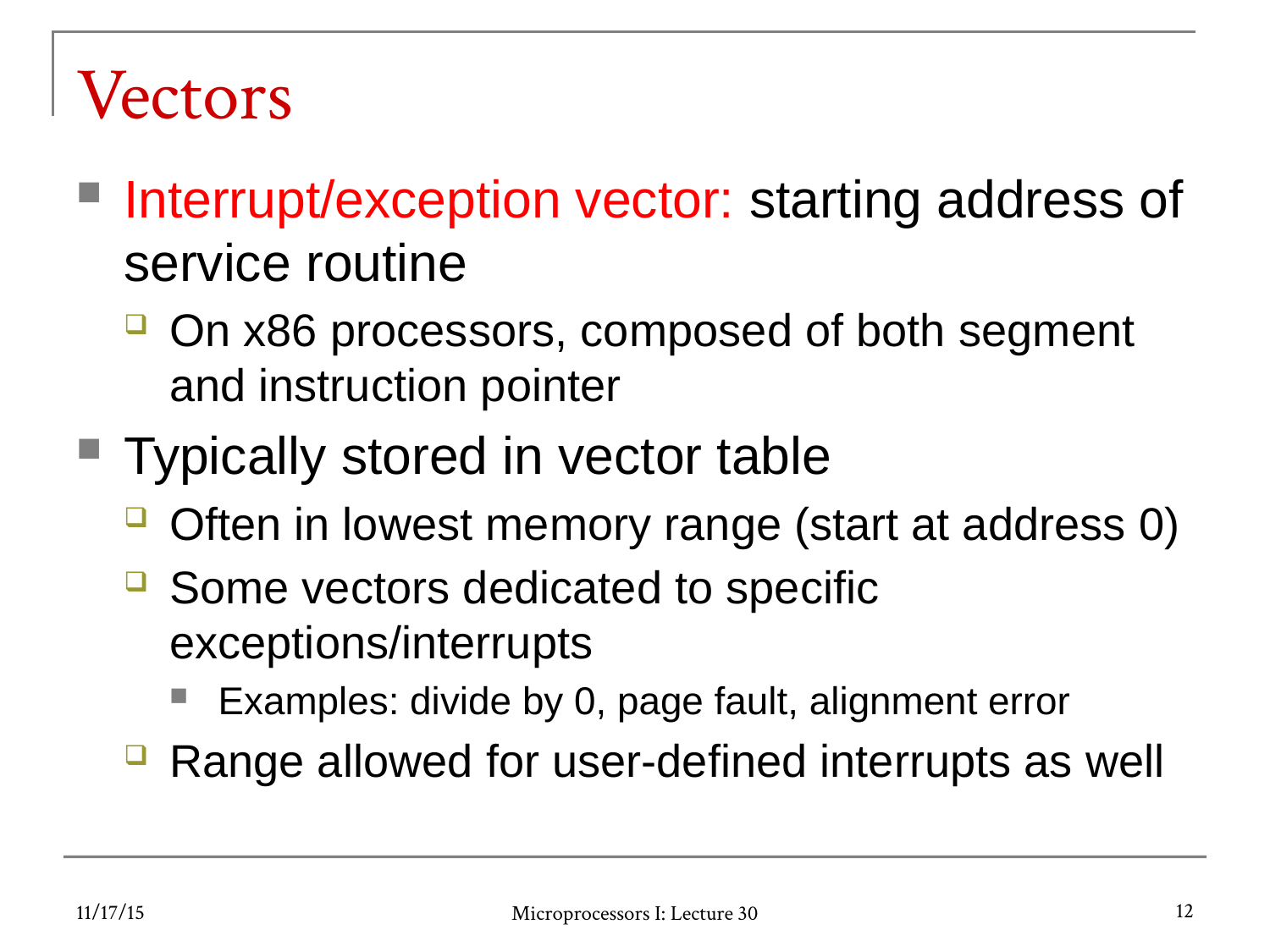

# Vectors
Interrupt/exception vector: starting address of service routine
On x86 processors, composed of both segment and instruction pointer
Typically stored in vector table
Often in lowest memory range (start at address 0)
Some vectors dedicated to specific exceptions/interrupts
Examples: divide by 0, page fault, alignment error
Range allowed for user-defined interrupts as well

11/17/15
12
Microprocessors I: Lecture 30